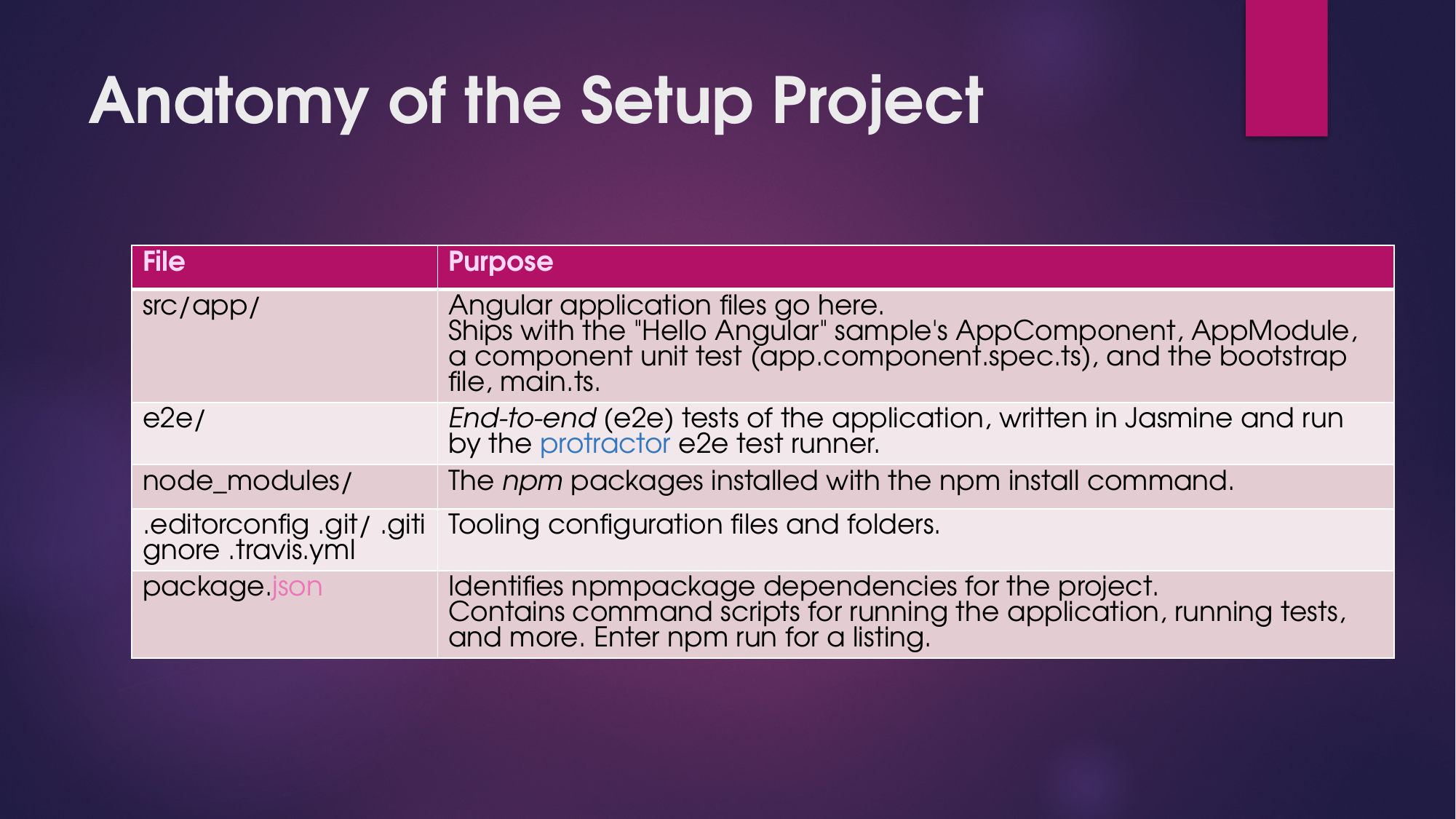

# Anatomy of the Setup Project
| File | Purpose |
| --- | --- |
| src/app/ | Angular application files go here. Ships with the "Hello Angular" sample's AppComponent, AppModule, a component unit test (app.component.spec.ts), and the bootstrap file, main.ts. |
| e2e/ | End-to-end (e2e) tests of the application, written in Jasmine and run by the protractor e2e test runner. |
| node\_modules/ | The npm packages installed with the npm install command. |
| .editorconfig .git/ .gitignore .travis.yml | Tooling configuration files and folders. |
| package.json | Identifies npmpackage dependencies for the project. Contains command scripts for running the application, running tests, and more. Enter npm run for a listing. |